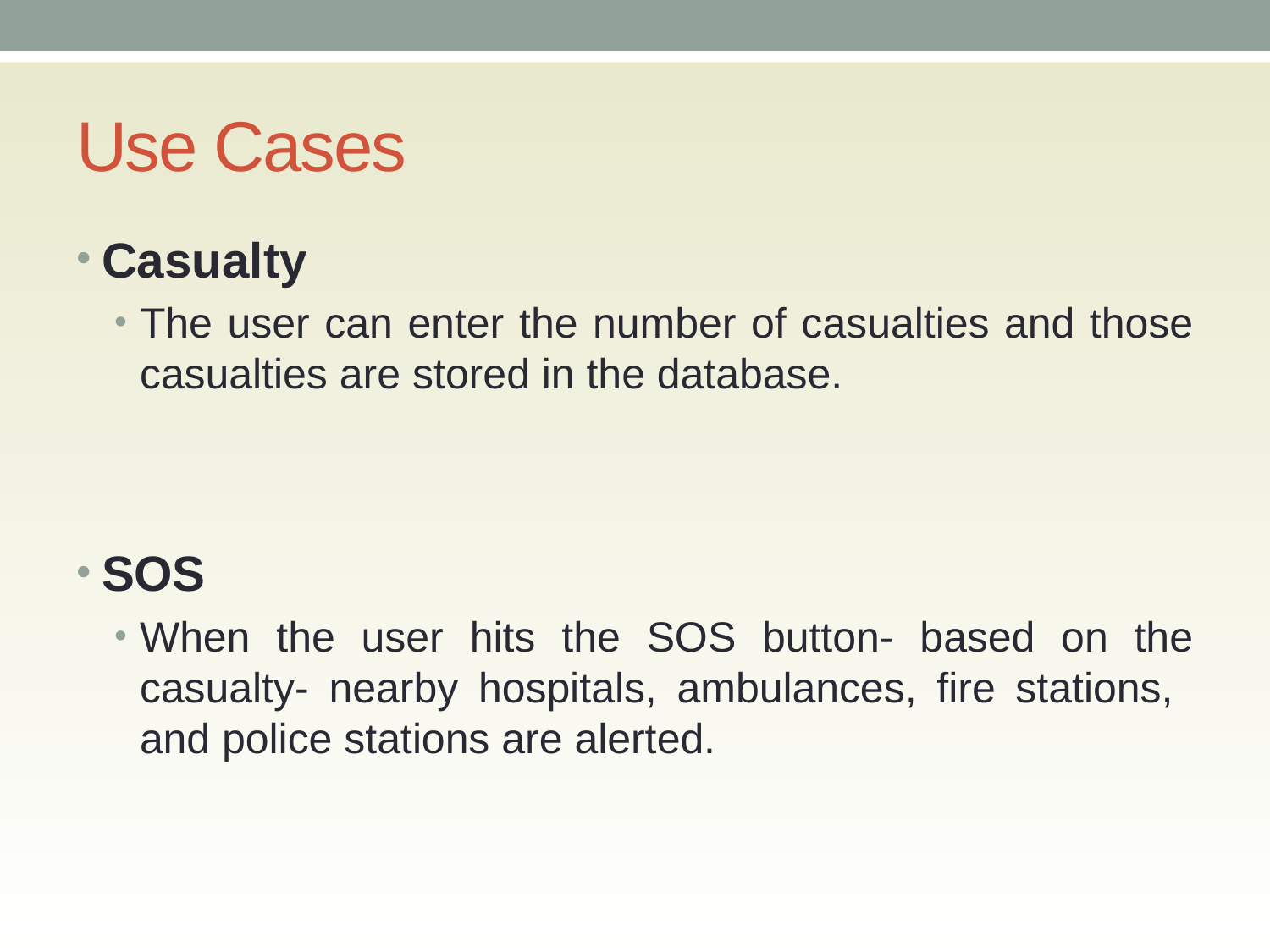

# Use Cases
Casualty
The user can enter the number of casualties and those casualties are stored in the database.

SOS
When the user hits the SOS button- based on the casualty- nearby hospitals, ambulances, fire stations,  and police stations are alerted.